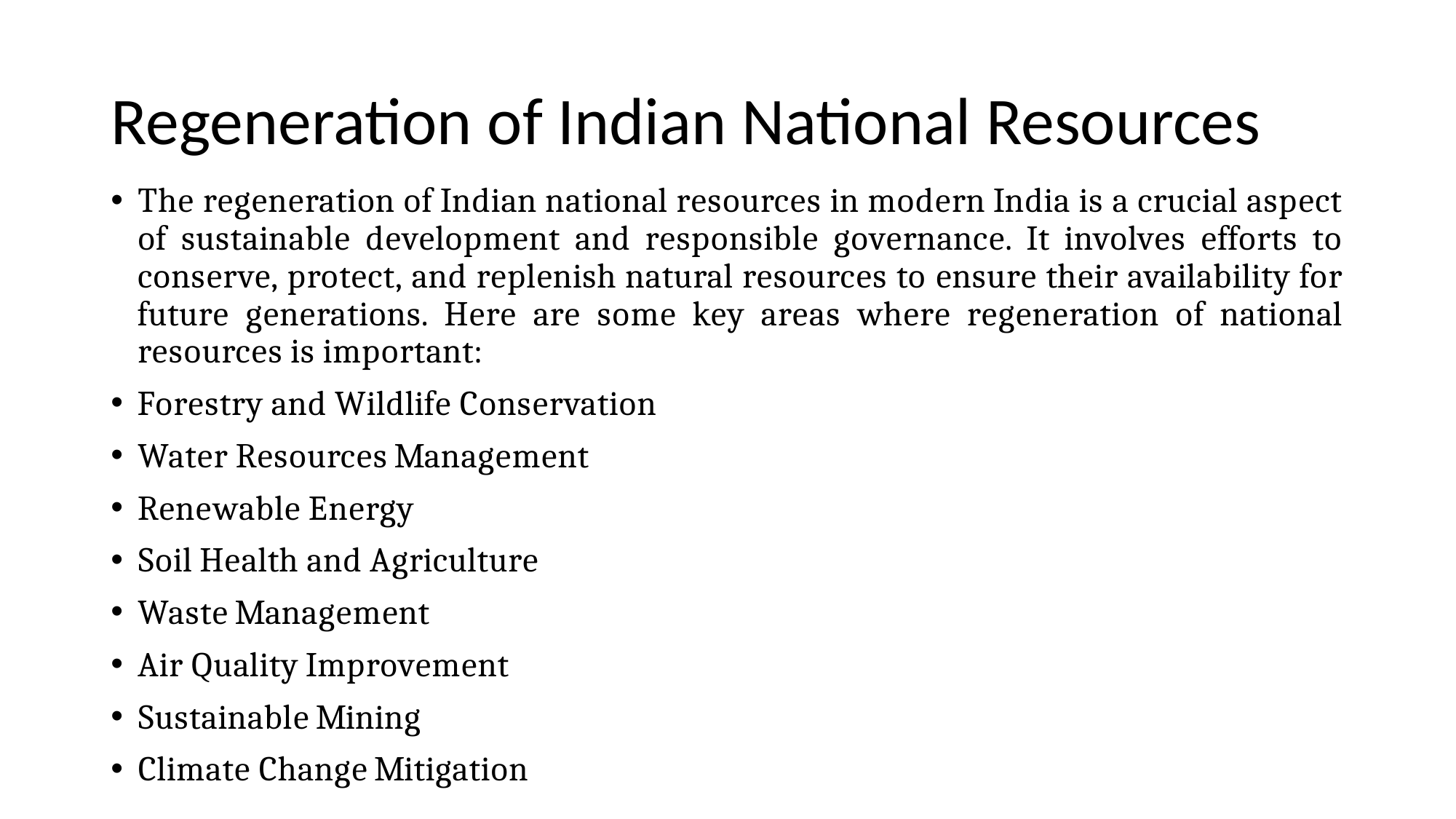

# Regeneration of Indian National Resources
The regeneration of Indian national resources in modern India is a crucial aspect of sustainable development and responsible governance. It involves efforts to conserve, protect, and replenish natural resources to ensure their availability for future generations. Here are some key areas where regeneration of national resources is important:
Forestry and Wildlife Conservation
Water Resources Management
Renewable Energy
Soil Health and Agriculture
Waste Management
Air Quality Improvement
Sustainable Mining
Climate Change Mitigation